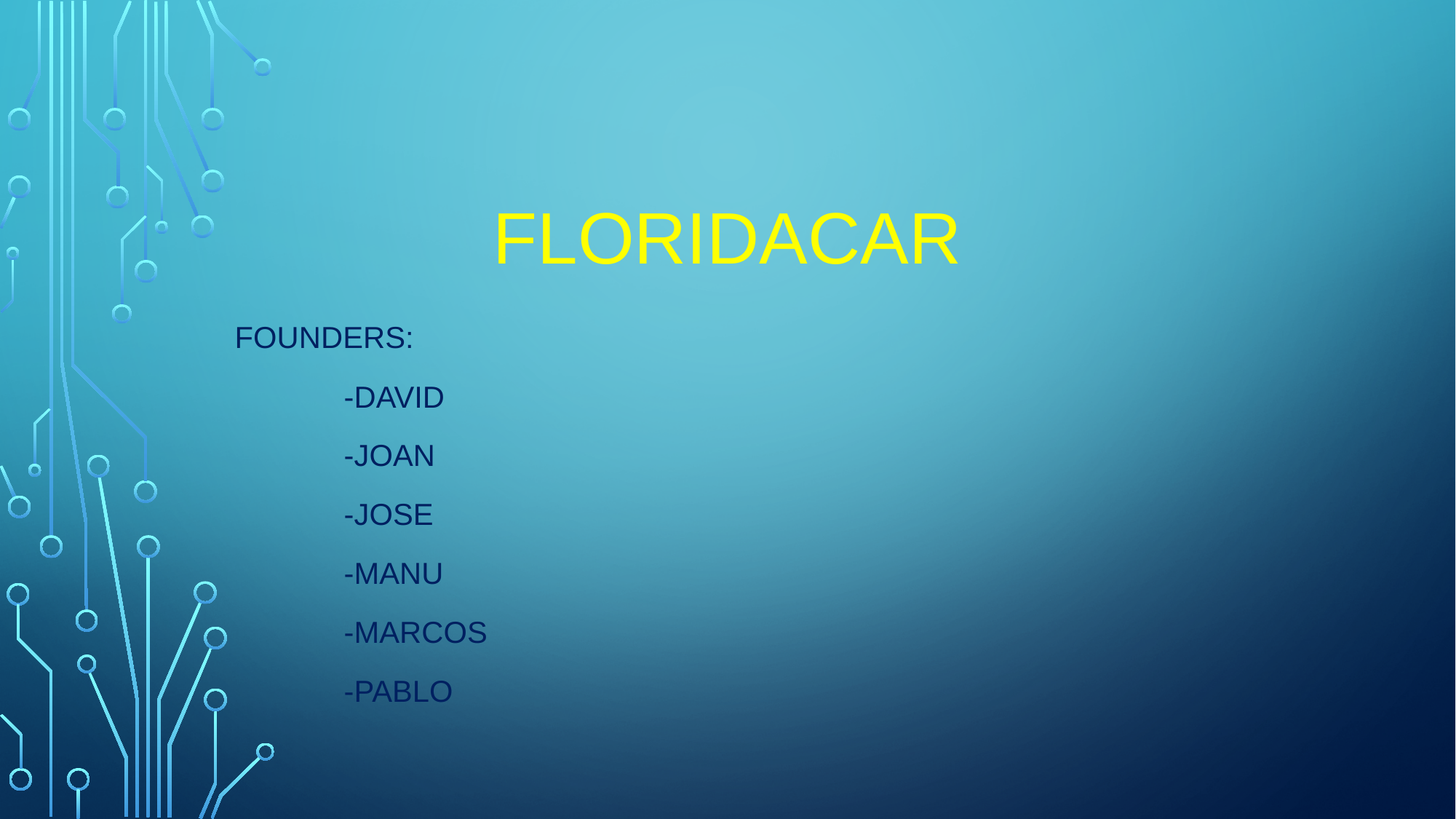

# FLORIDACAR
FOUNDERS:
	-David
	-joan
	-JOSE
	-Manu
	-Marcos
	-Pablo